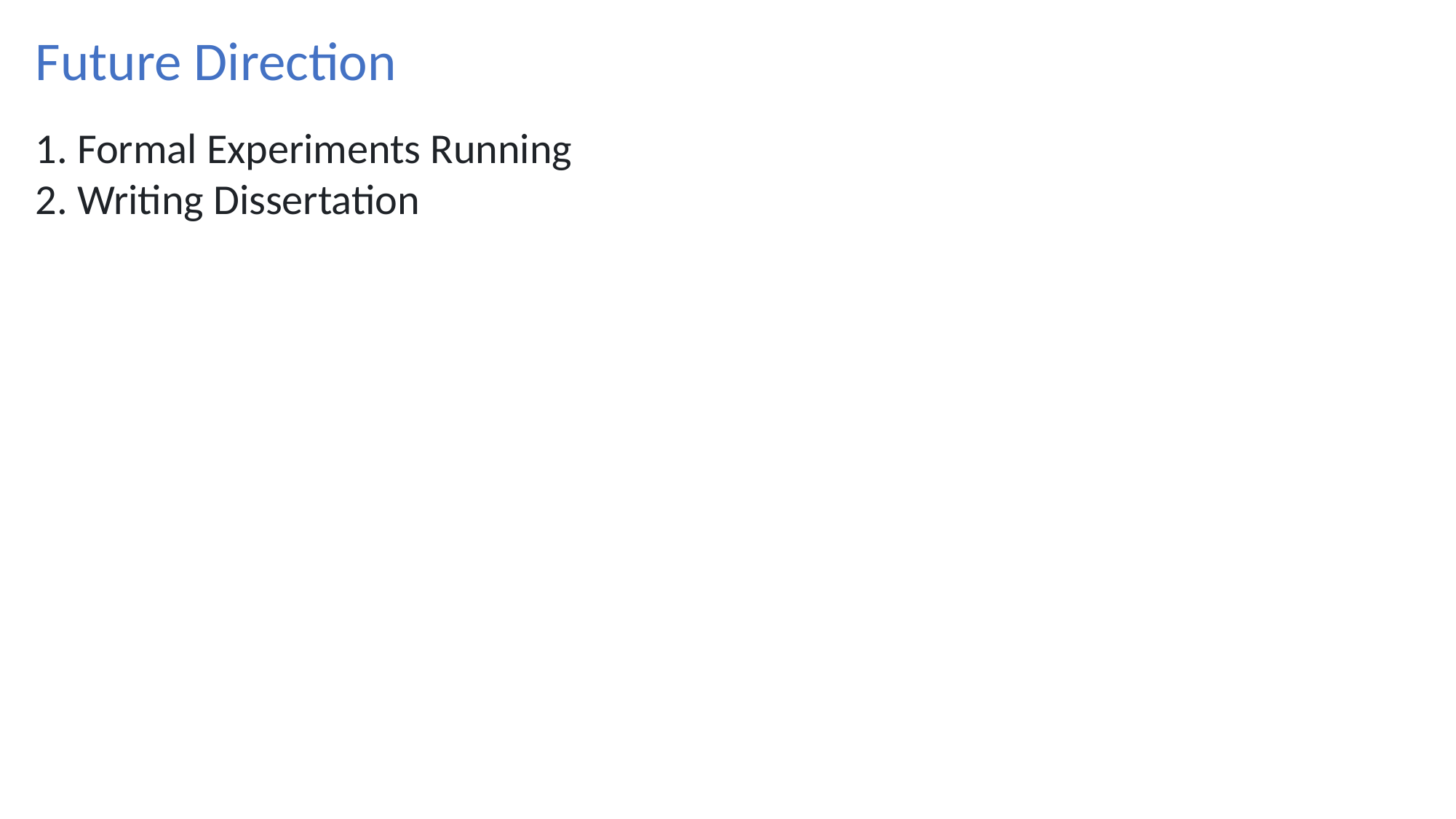

Future Direction

1. Formal Experiments Running
2. Writing Dissertation